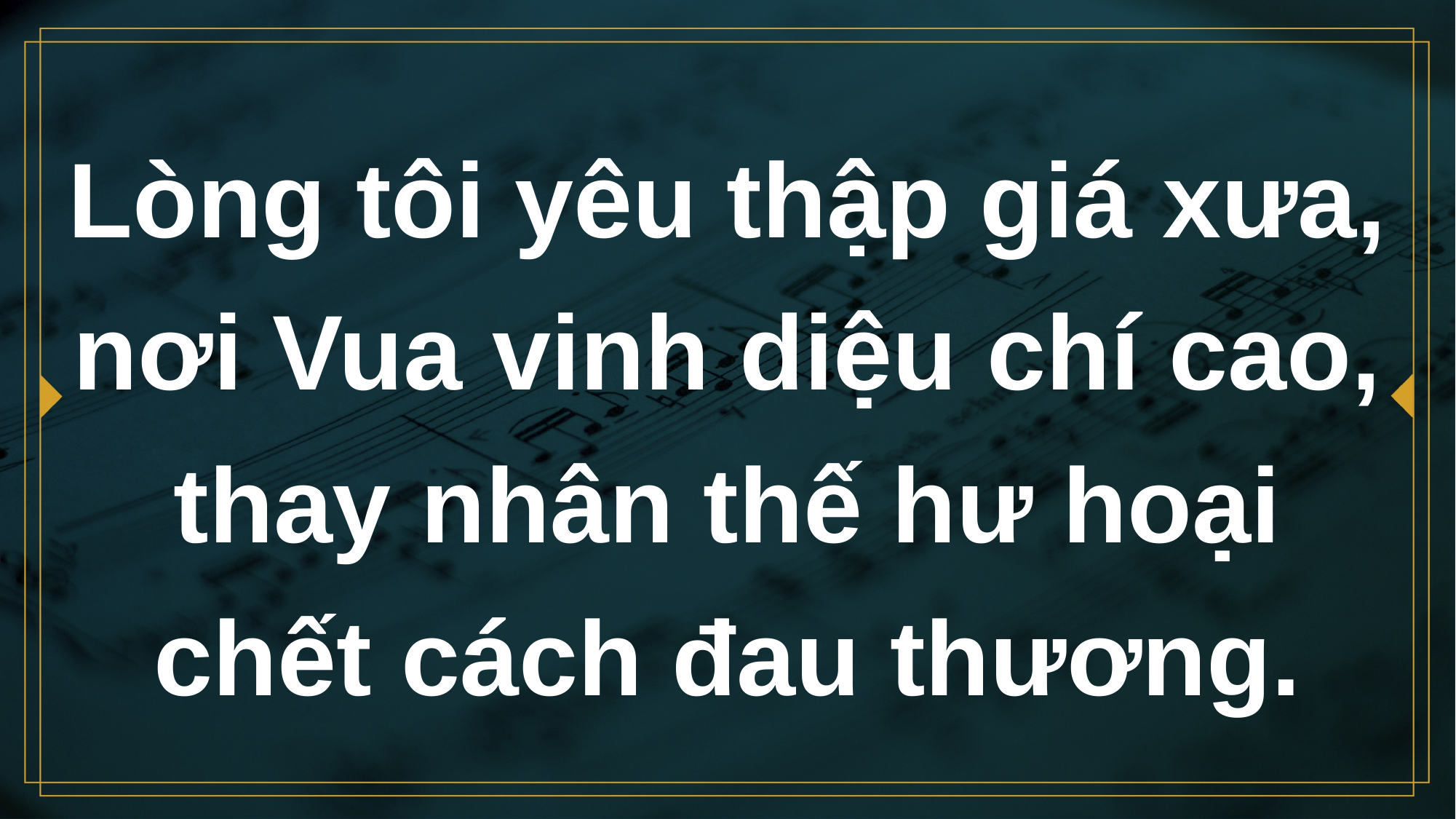

# Lòng tôi yêu thập giá xưa, nơi Vua vinh diệu chí cao, thay nhân thế hư hoại chết cách đau thương.